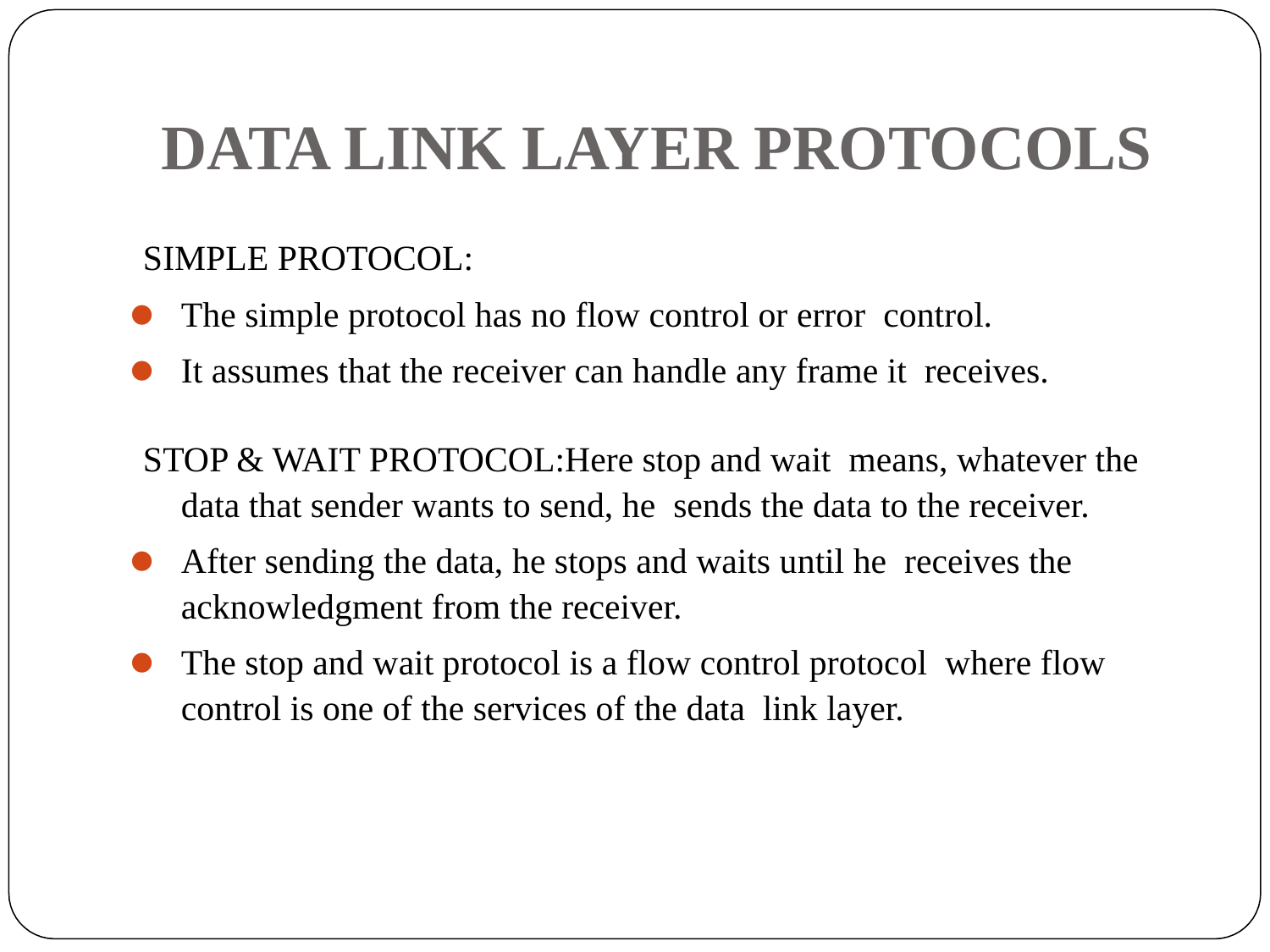

# DATA LINK LAYER PROTOCOLS
SIMPLE PROTOCOL:
The simple protocol has no flow control or error  control.
It assumes that the receiver can handle any frame it  receives.

STOP & WAIT PROTOCOL:Here stop and wait  means, whatever the data that sender wants to send, he  sends the data to the receiver.
After sending the data, he stops and waits until he  receives the acknowledgment from the receiver.
The stop and wait protocol is a flow control protocol  where flow control is one of the services of the data  link layer.